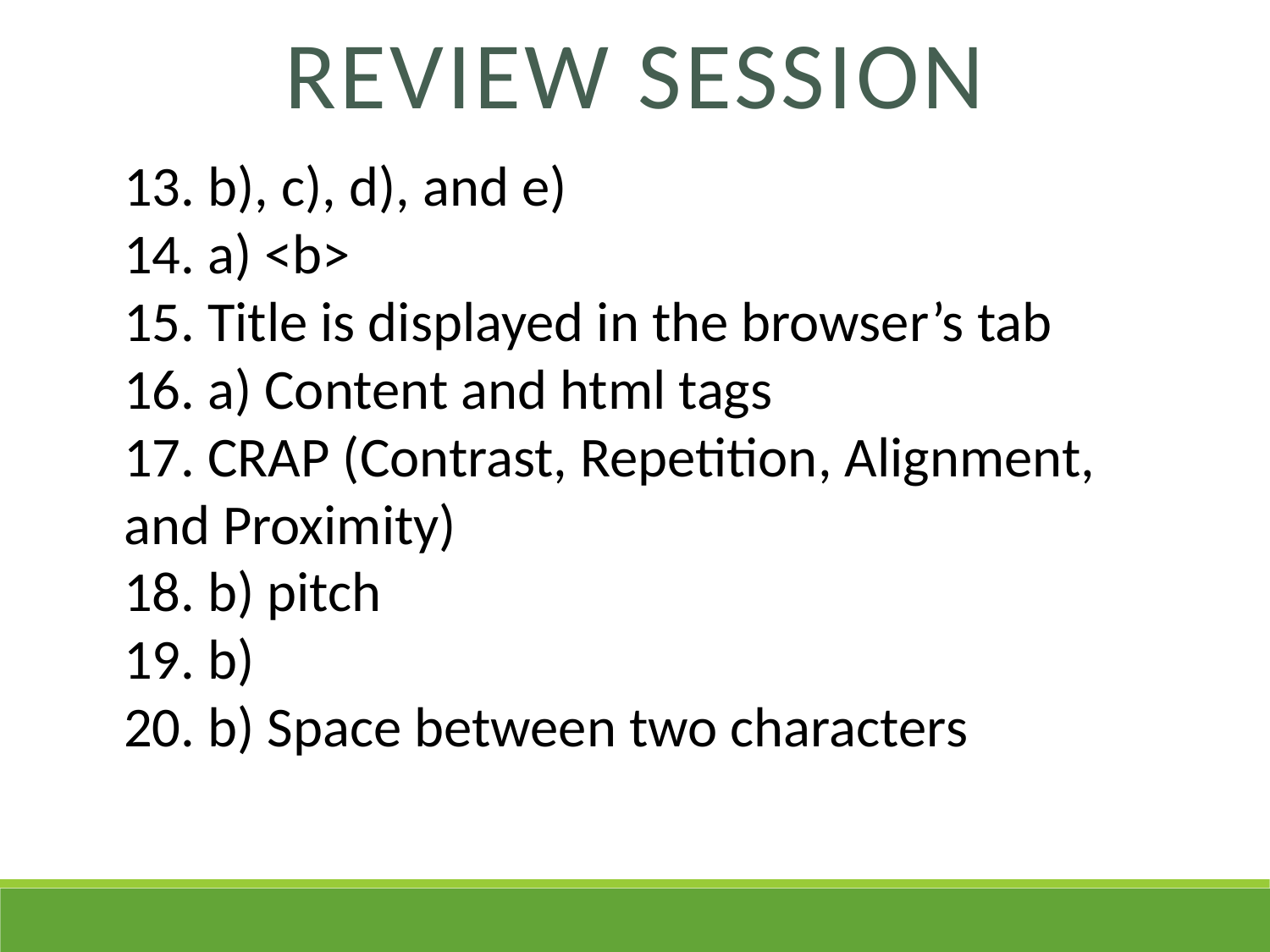

REVIEW SESSION
13. b), c), d), and e)
14. a) <b>
15. Title is displayed in the browser’s tab
16. a) Content and html tags
17. CRAP (Contrast, Repetition, Alignment, and Proximity)
18. b) pitch
19. b)
20. b) Space between two characters